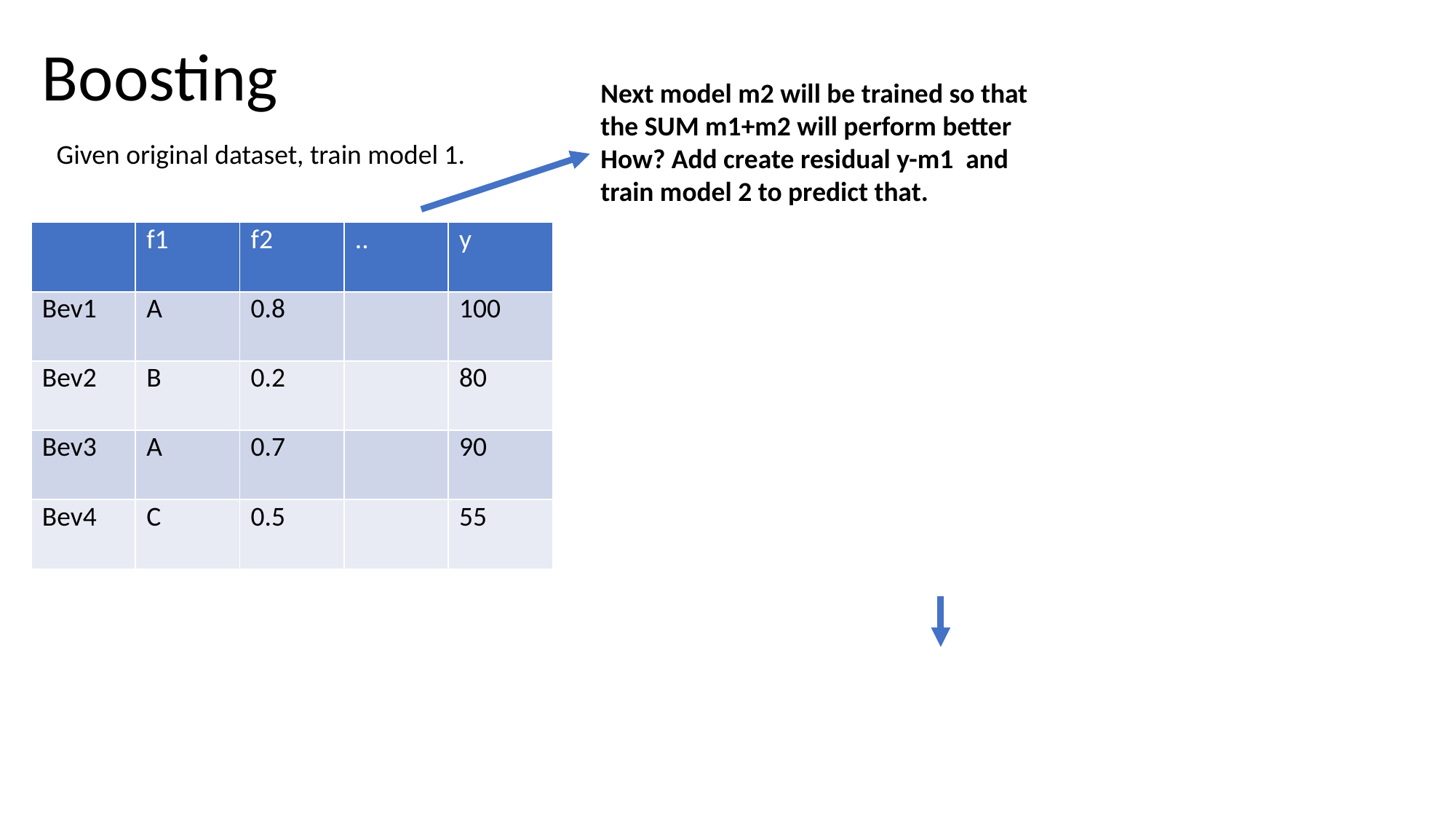

# Boosting
Next model m2 will be trained so that the SUM m1+m2 will perform better
How? Add create residual y-m1  and train model 2 to predict that.
Given original dataset, train model 1.
|  | f1 | f2 | .. | y |
| --- | --- | --- | --- | --- |
| Bev1 | A | 0.8 |  | 100 |
| Bev2 | B | 0.2 |  | 80 |
| Bev3 | A | 0.7 |  | 90 |
| Bev4 | C | 0.5 |  | 55 |